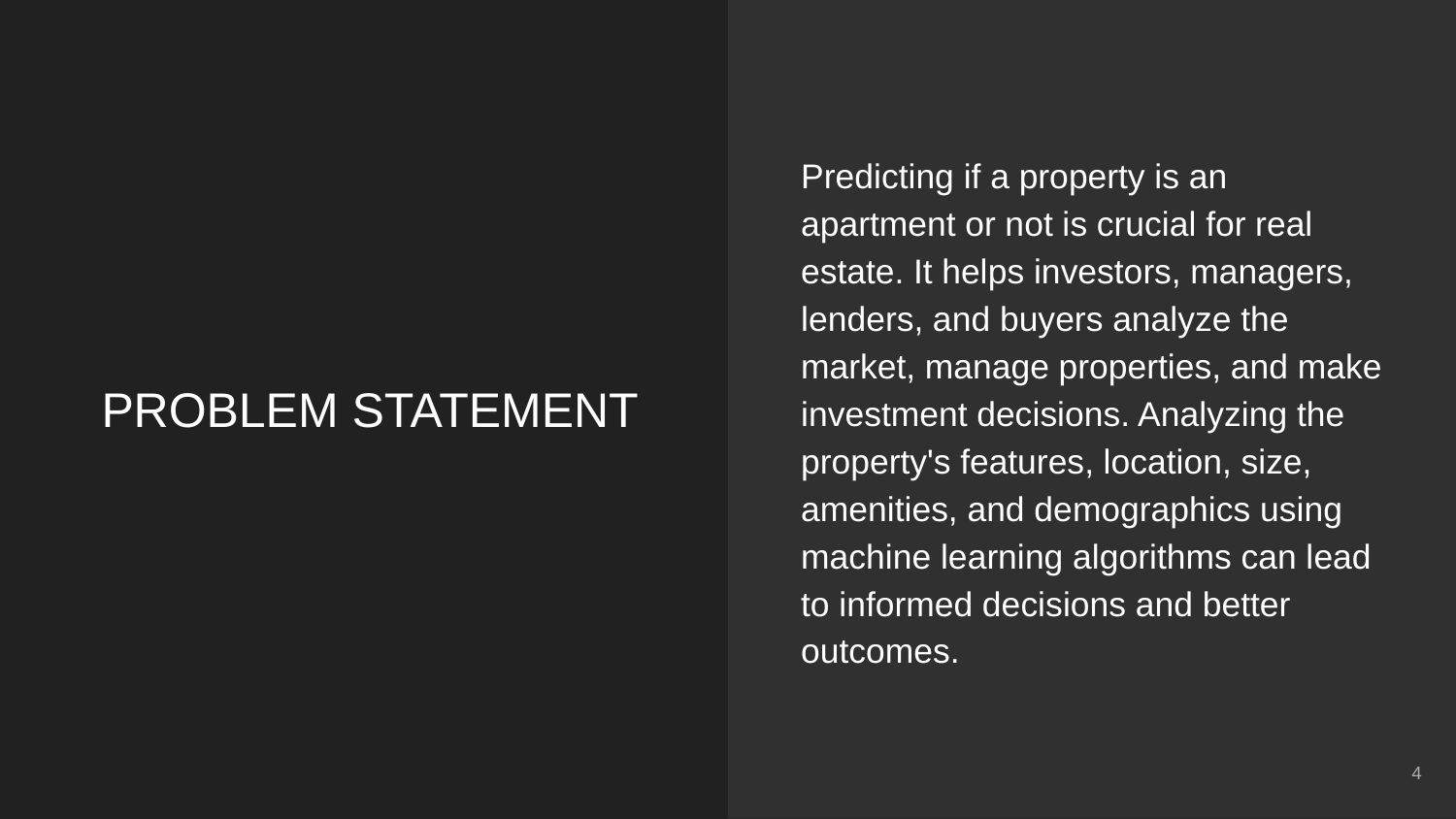

Predicting if a property is an apartment or not is crucial for real estate. It helps investors, managers, lenders, and buyers analyze the market, manage properties, and make investment decisions. Analyzing the property's features, location, size, amenities, and demographics using machine learning algorithms can lead to informed decisions and better outcomes.
# PROBLEM STATEMENT
4